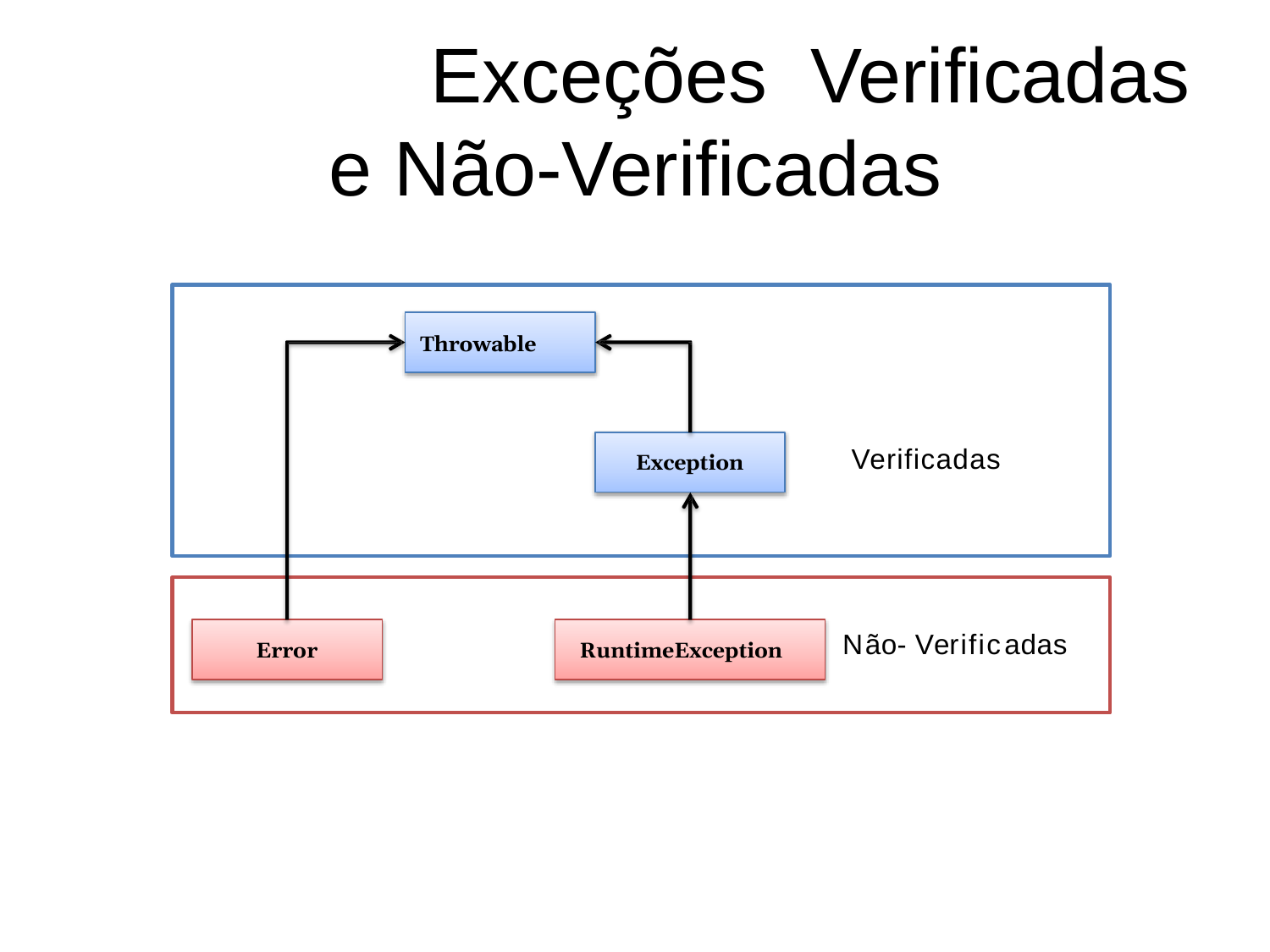

# Exceções  Verificadas e Não-Verificadas

Throwable

Verificadas
Exception

Não-Verificadas
RuntimeException
Error